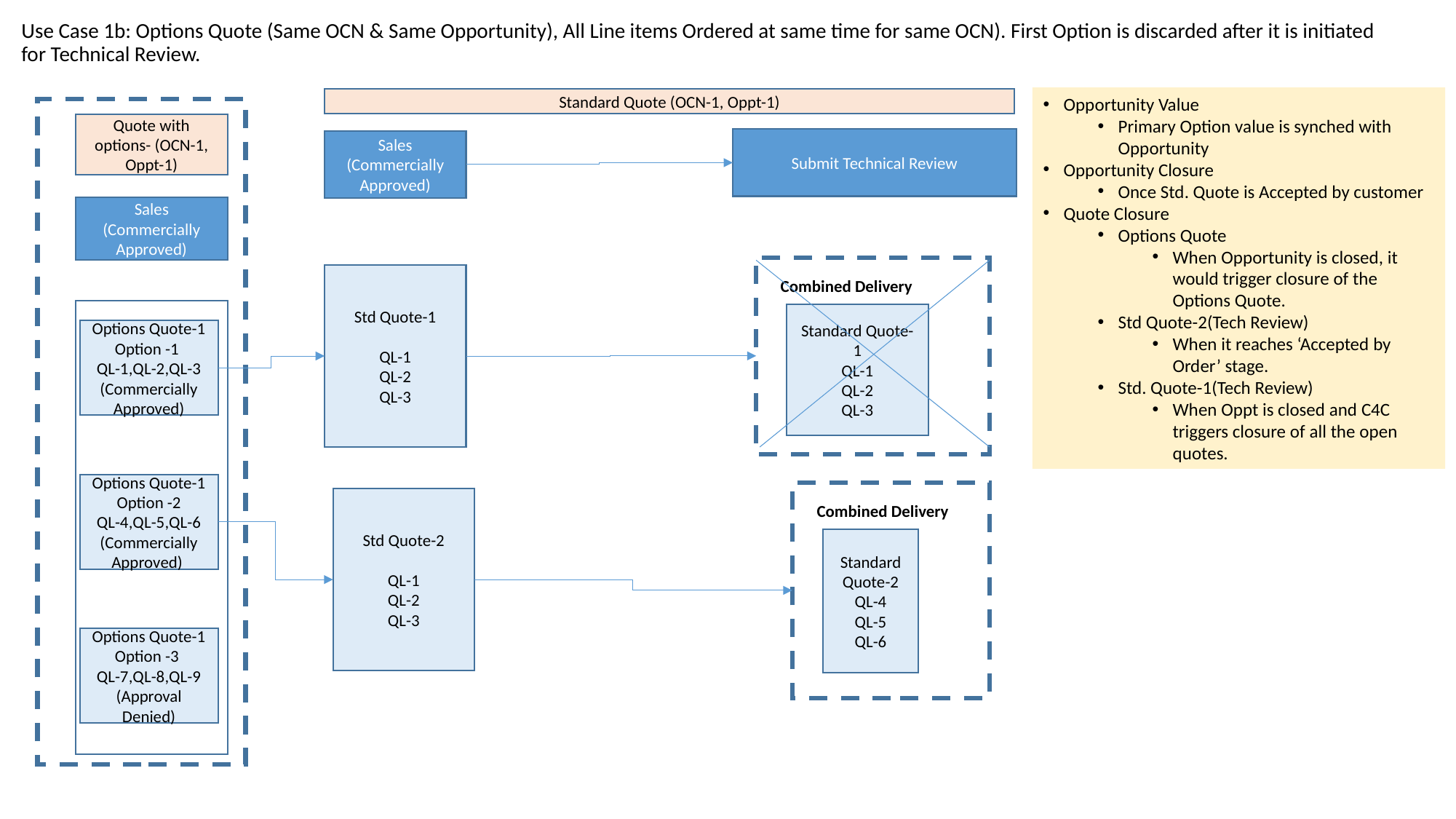

# Use Case 1b: Options Quote (Same OCN & Same Opportunity), All Line items Ordered at same time for same OCN). First Option is discarded after it is initiated for Technical Review.
Opportunity Value
Primary Option value is synched with Opportunity
Opportunity Closure
Once Std. Quote is Accepted by customer
Quote Closure
Options Quote
When Opportunity is closed, it would trigger closure of the Options Quote.
Std Quote-2(Tech Review)
When it reaches ‘Accepted by Order’ stage.
Std. Quote-1(Tech Review)
When Oppt is closed and C4C triggers closure of all the open quotes.
Standard Quote (OCN-1, Oppt-1)

Quote with options- (OCN-1, Oppt-1)
Submit Technical Review
Sales
(Commercially Approved)
Sales
(Commercially Approved)

Std Quote-1

QL-1
QL-2
QL-3
Combined Delivery

Standard Quote-1
QL-1
QL-2
QL-3
Options Quote-1
Option -1
QL-1,QL-2,QL-3
(Commercially Approved)
Options Quote-1
Option -2
QL-4,QL-5,QL-6
(Commercially Approved)

Std Quote-2

QL-1
QL-2
QL-3
Combined Delivery
Standard Quote-2
QL-4
QL-5
QL-6
Options Quote-1
Option -3
QL-7,QL-8,QL-9
(Approval Denied)